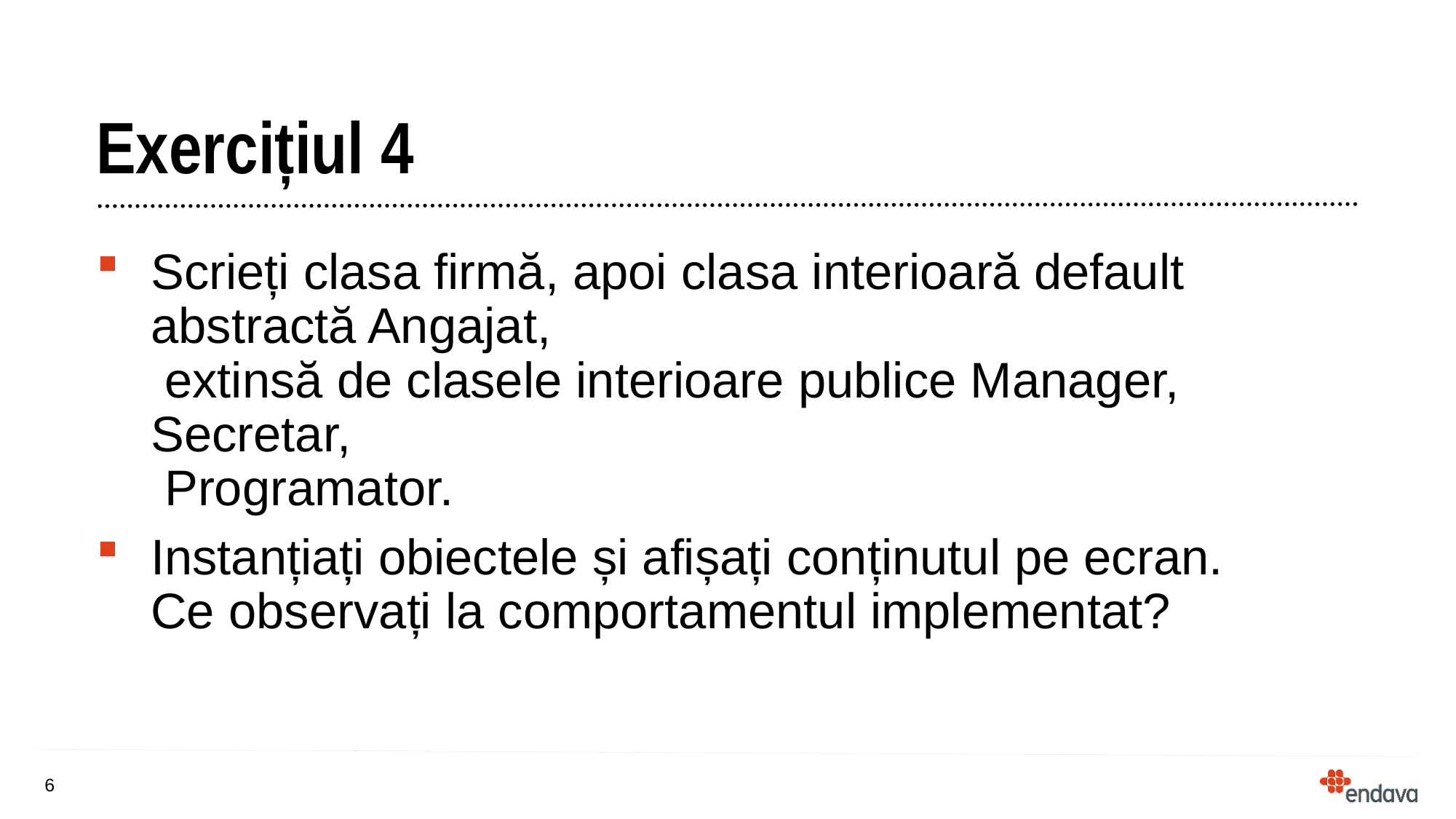

# Exercițiul 4
Scrieți clasa firmă, apoi clasa interioară default abstractă Angajat,
 extinsă de clasele interioare publice Manager, Secretar,
 Programator.
Instanțiați obiectele și afișați conținutul pe ecran.
Ce observați la comportamentul implementat?